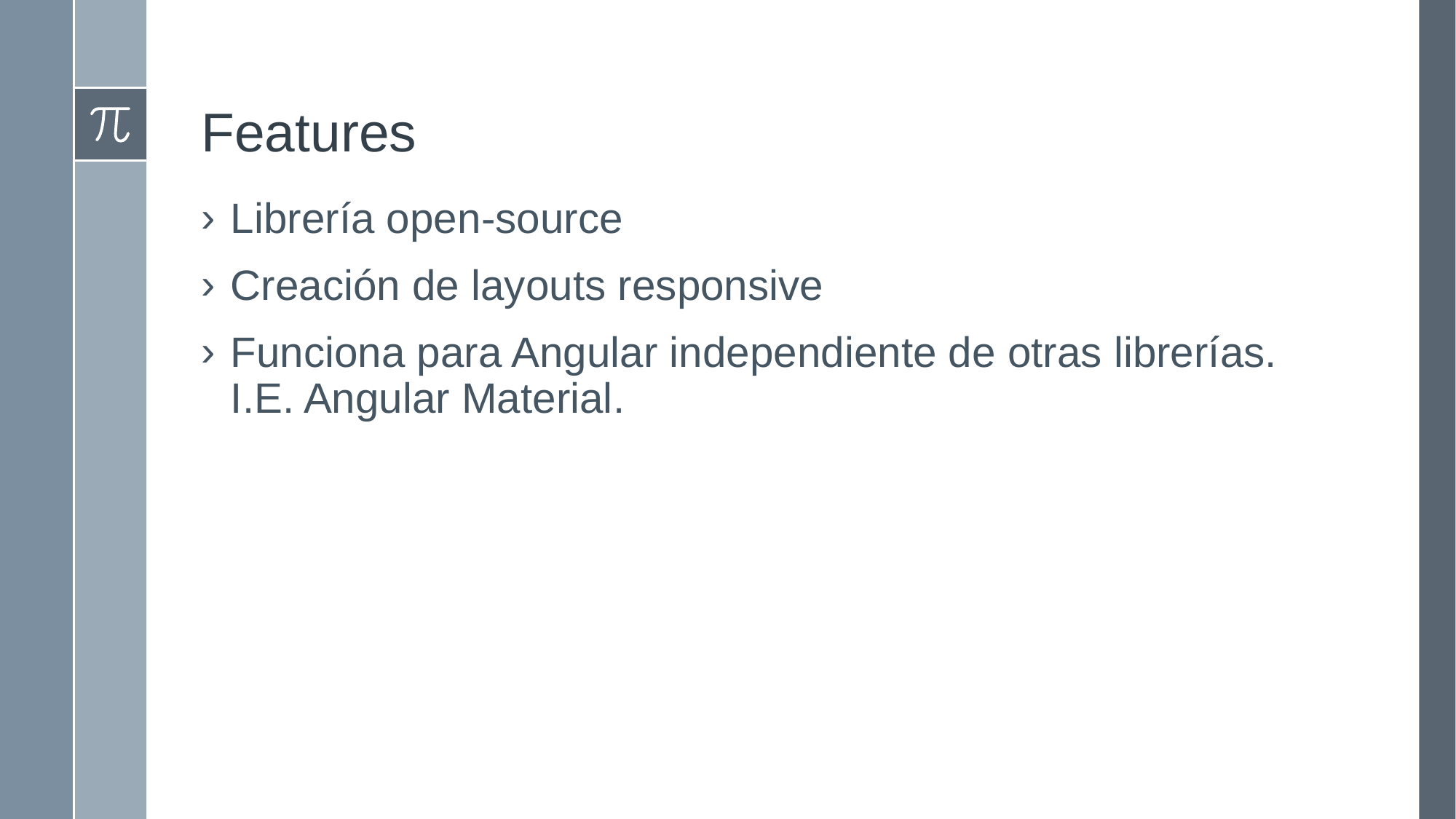

# Features
Librería open-source
Creación de layouts responsive
Funciona para Angular independiente de otras librerías. I.E. Angular Material.